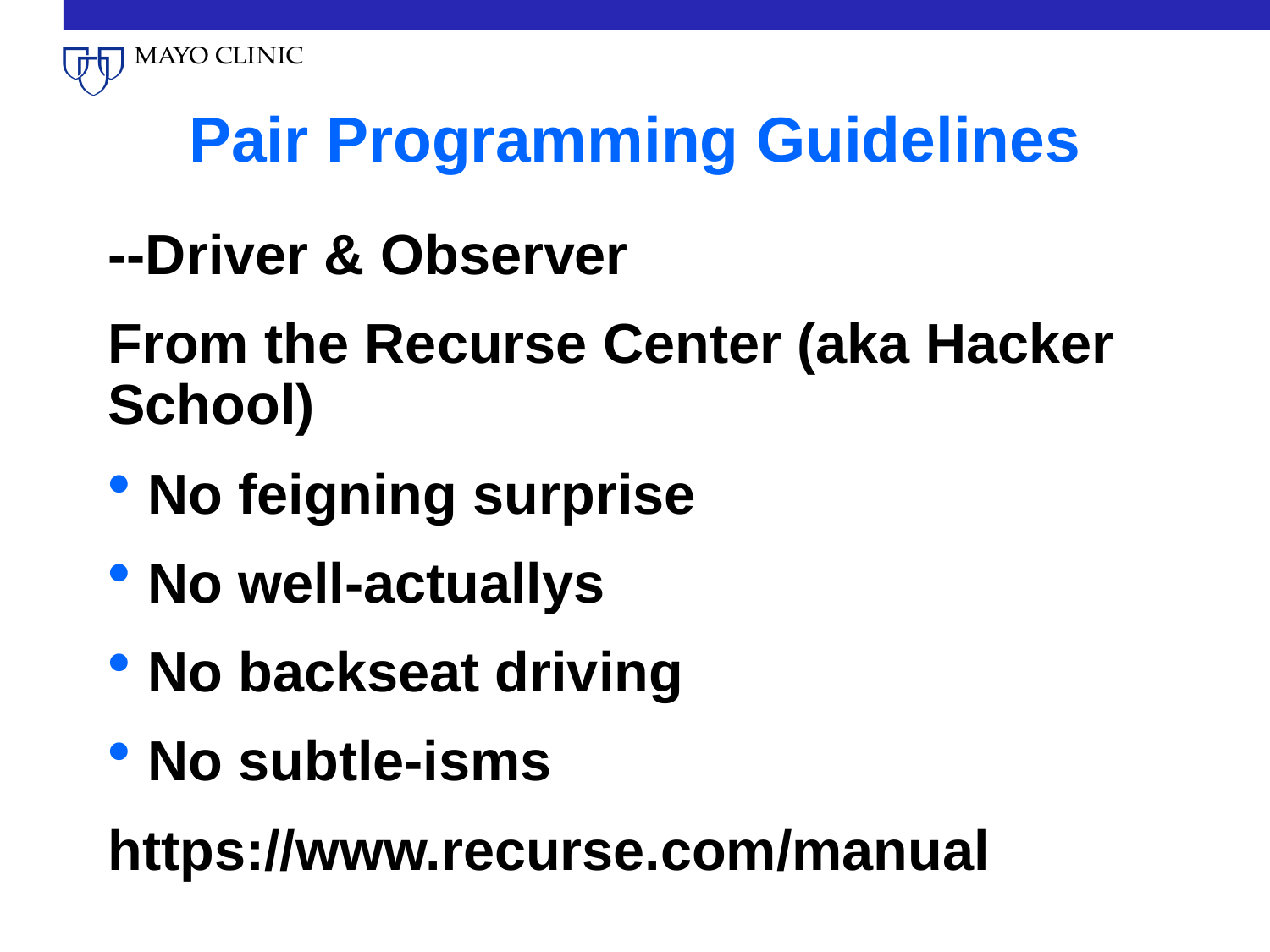

# Pair Programming Guidelines
--Driver & Observer
From the Recurse Center (aka Hacker School)
No feigning surprise
No well-actuallys
No backseat driving
No subtle-isms
https://www.recurse.com/manual